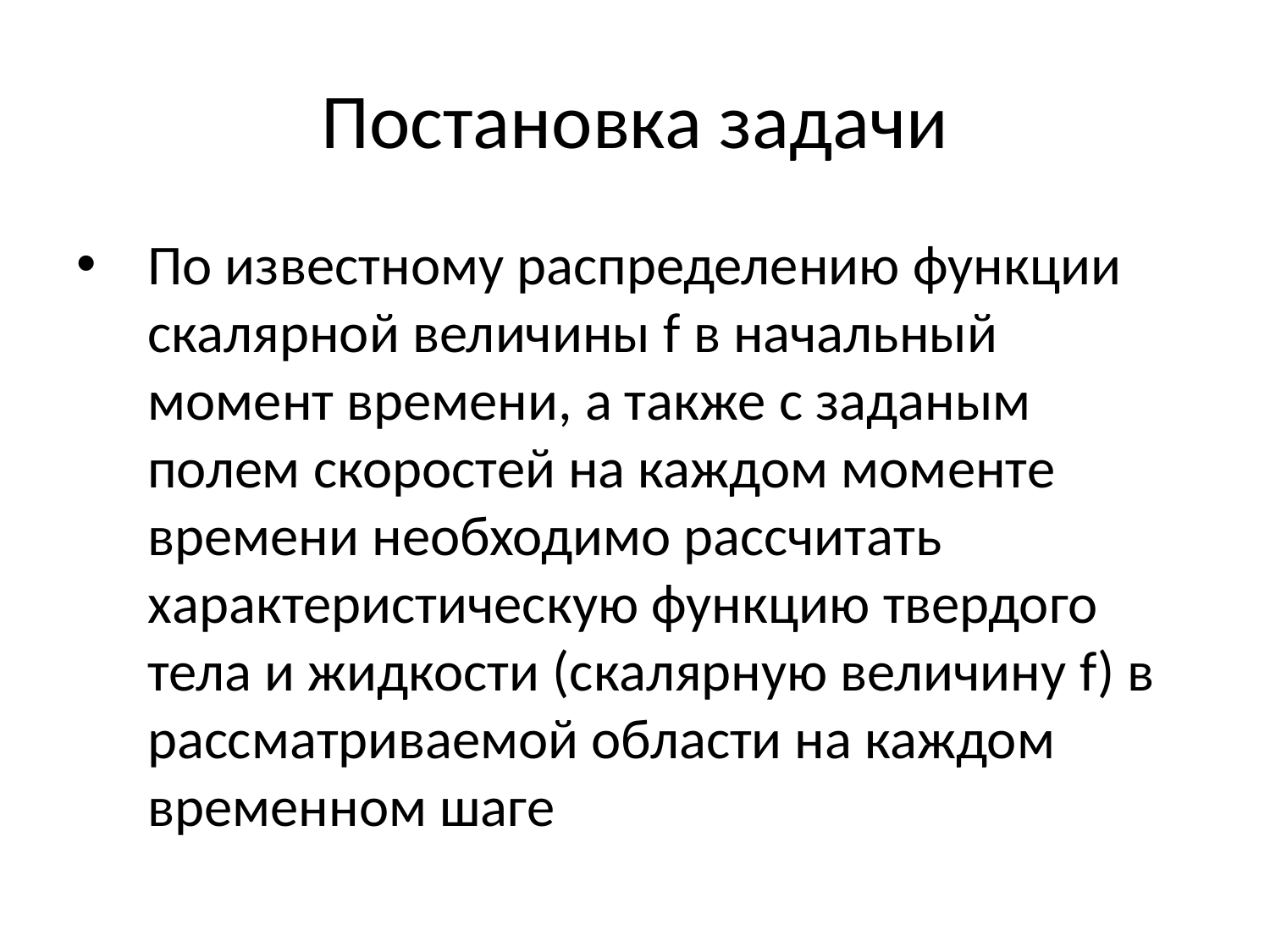

# Постановка задачи
По известному распределению функции скалярной величины f в начальный момент времени, а также с заданым полем скоростей на каждом моменте времени необходимо рассчитать характеристическую функцию твердого тела и жидкости (скалярную величину f) в рассматриваемой области на каждом временном шаге